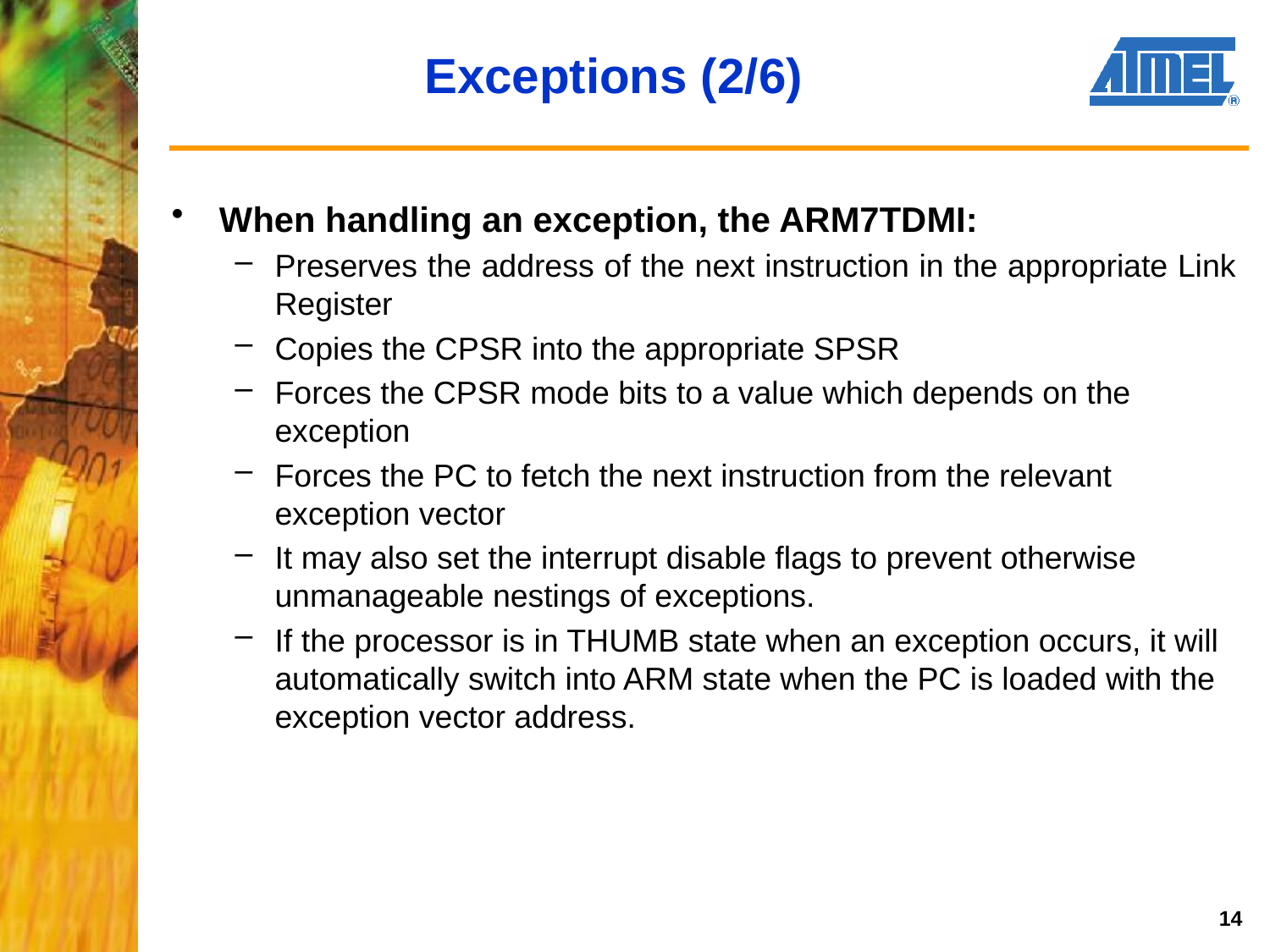

# Exceptions (2/6)
When handling an exception, the ARM7TDMI:
Preserves the address of the next instruction in the appropriate Link Register
Copies the CPSR into the appropriate SPSR
Forces the CPSR mode bits to a value which depends on the exception
Forces the PC to fetch the next instruction from the relevant exception vector
It may also set the interrupt disable flags to prevent otherwise unmanageable nestings of exceptions.
If the processor is in THUMB state when an exception occurs, it will automatically switch into ARM state when the PC is loaded with the exception vector address.